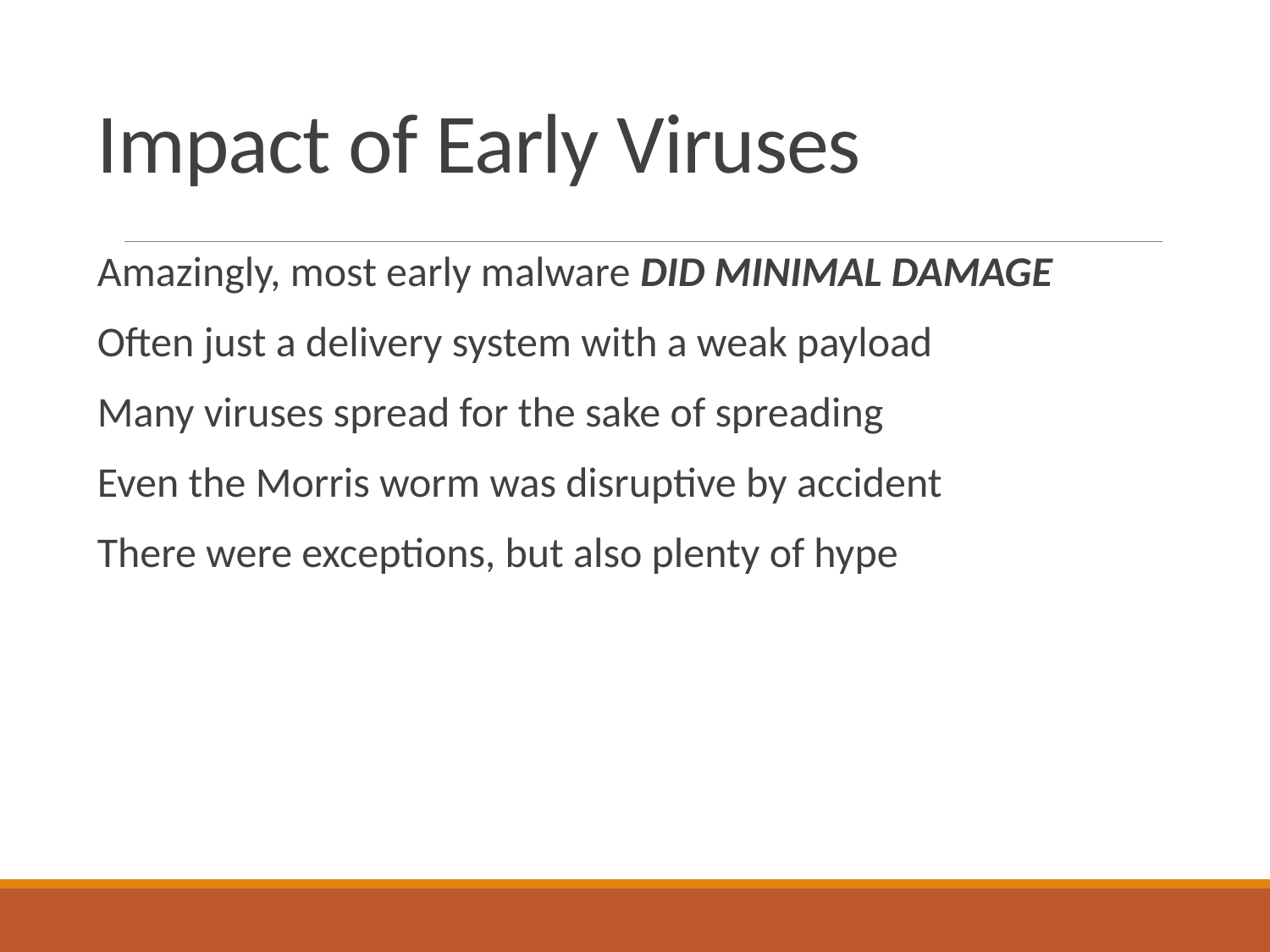

# Impact of Early Viruses
Amazingly, most early malware DID MINIMAL DAMAGE
Often just a delivery system with a weak payload
Many viruses spread for the sake of spreading
Even the Morris worm was disruptive by accident
There were exceptions, but also plenty of hype